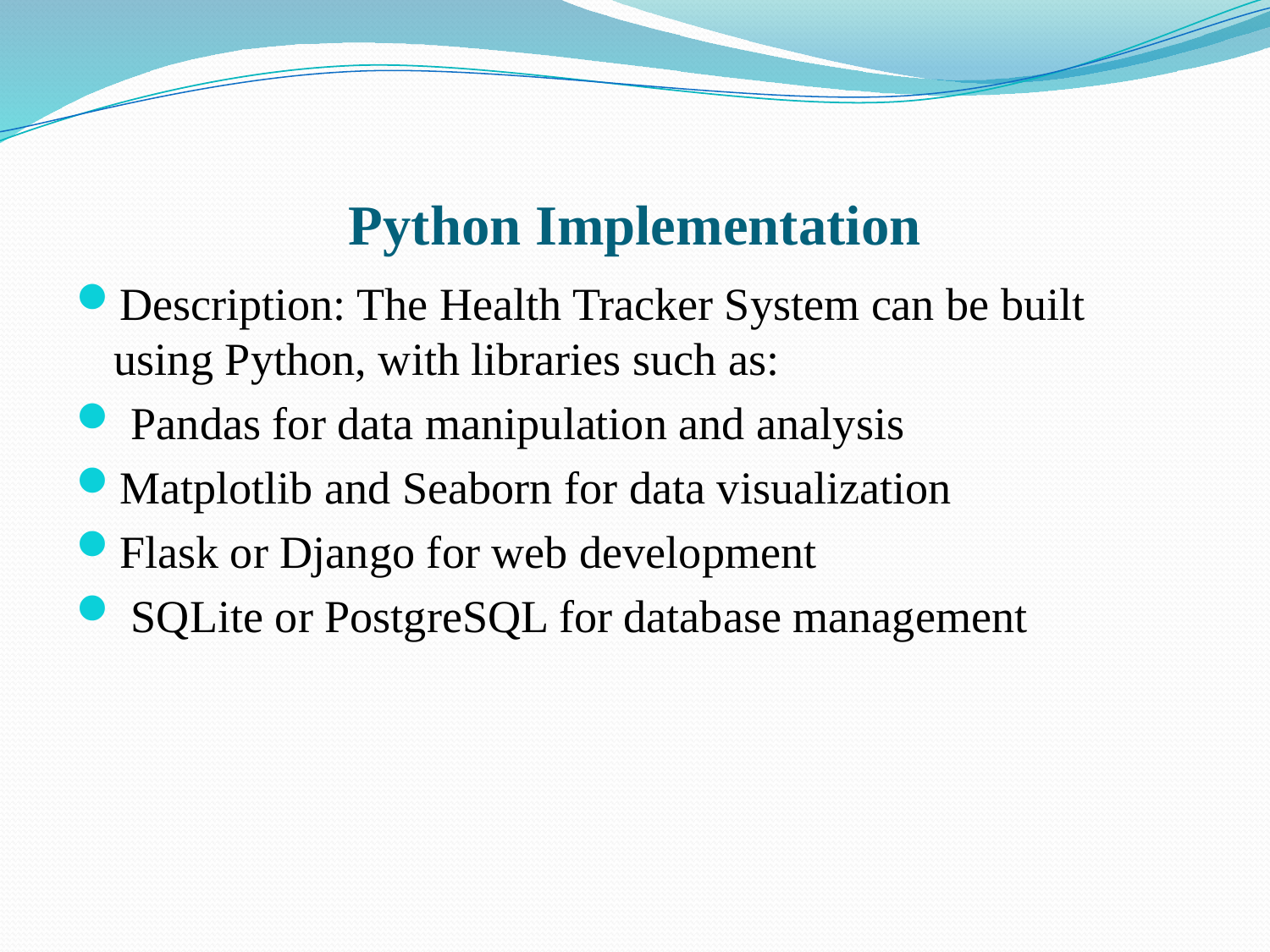

# Python Implementation
Description: The Health Tracker System can be built using Python, with libraries such as:
 Pandas for data manipulation and analysis
Matplotlib and Seaborn for data visualization
Flask or Django for web development
 SQLite or PostgreSQL for database management